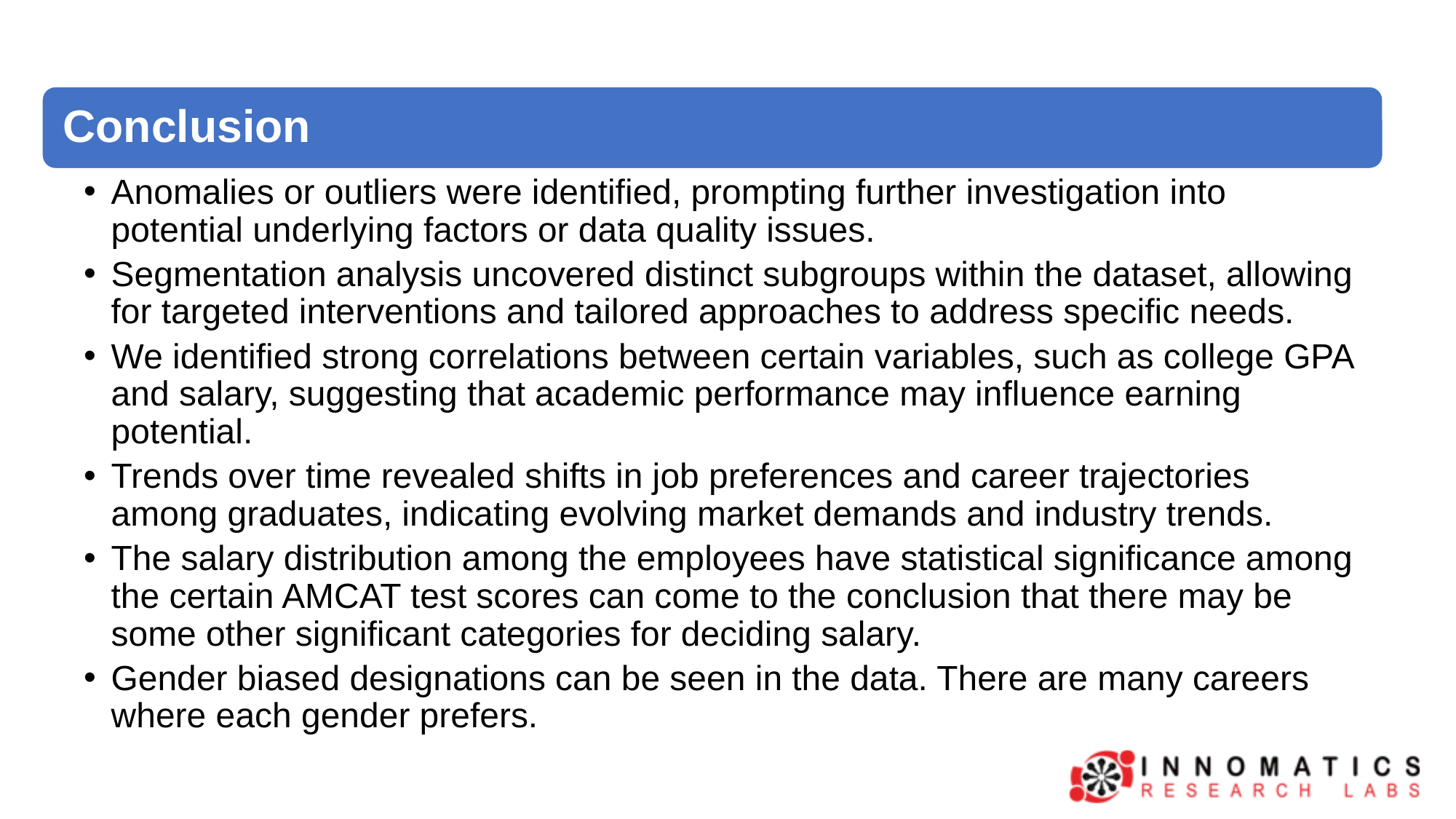

Conclusion
Anomalies or outliers were identified, prompting further investigation into potential underlying factors or data quality issues.
Segmentation analysis uncovered distinct subgroups within the dataset, allowing for targeted interventions and tailored approaches to address specific needs.
We identified strong correlations between certain variables, such as college GPA and salary, suggesting that academic performance may influence earning potential.
Trends over time revealed shifts in job preferences and career trajectories among graduates, indicating evolving market demands and industry trends.
The salary distribution among the employees have statistical significance among the certain AMCAT test scores can come to the conclusion that there may be some other significant categories for deciding salary.
Gender biased designations can be seen in the data. There are many careers where each gender prefers.